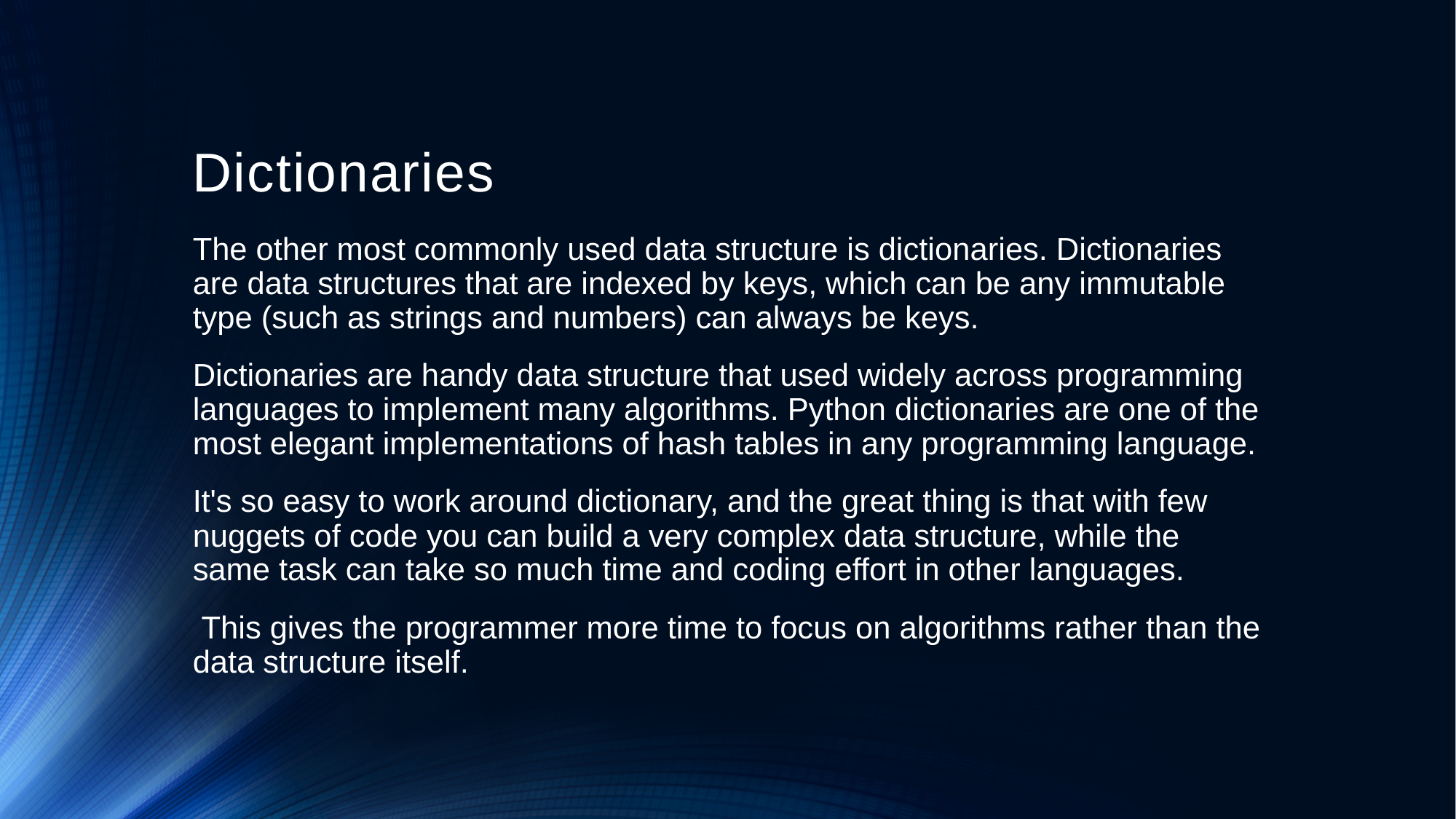

# Dictionaries
The other most commonly used data structure is dictionaries. Dictionaries are data structures that are indexed by keys, which can be any immutable type (such as strings and numbers) can always be keys.
Dictionaries are handy data structure that used widely across programming languages to implement many algorithms. Python dictionaries are one of the most elegant implementations of hash tables in any programming language.
It's so easy to work around dictionary, and the great thing is that with few nuggets of code you can build a very complex data structure, while the same task can take so much time and coding effort in other languages.
 This gives the programmer more time to focus on algorithms rather than the data structure itself.